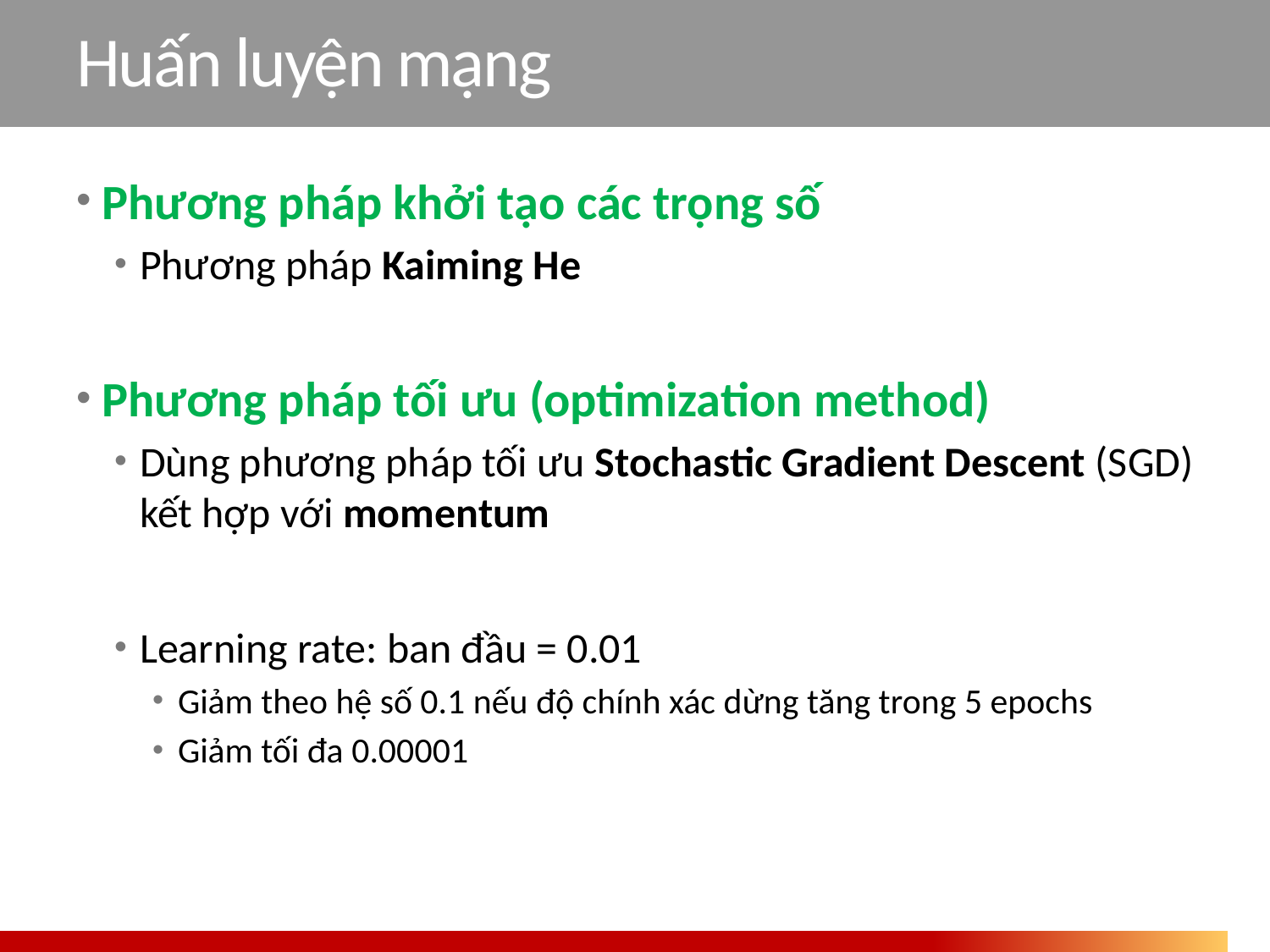

# Huấn luyện mạng
Phương pháp khởi tạo các trọng số
Phương pháp Kaiming He

Phương pháp tối ưu (optimization method)
Dùng phương pháp tối ưu Stochastic Gradient Descent (SGD) kết hợp với momentum

Learning rate: ban đầu = 0.01
Giảm theo hệ số 0.1 nếu độ chính xác dừng tăng trong 5 epochs
Giảm tối đa 0.00001